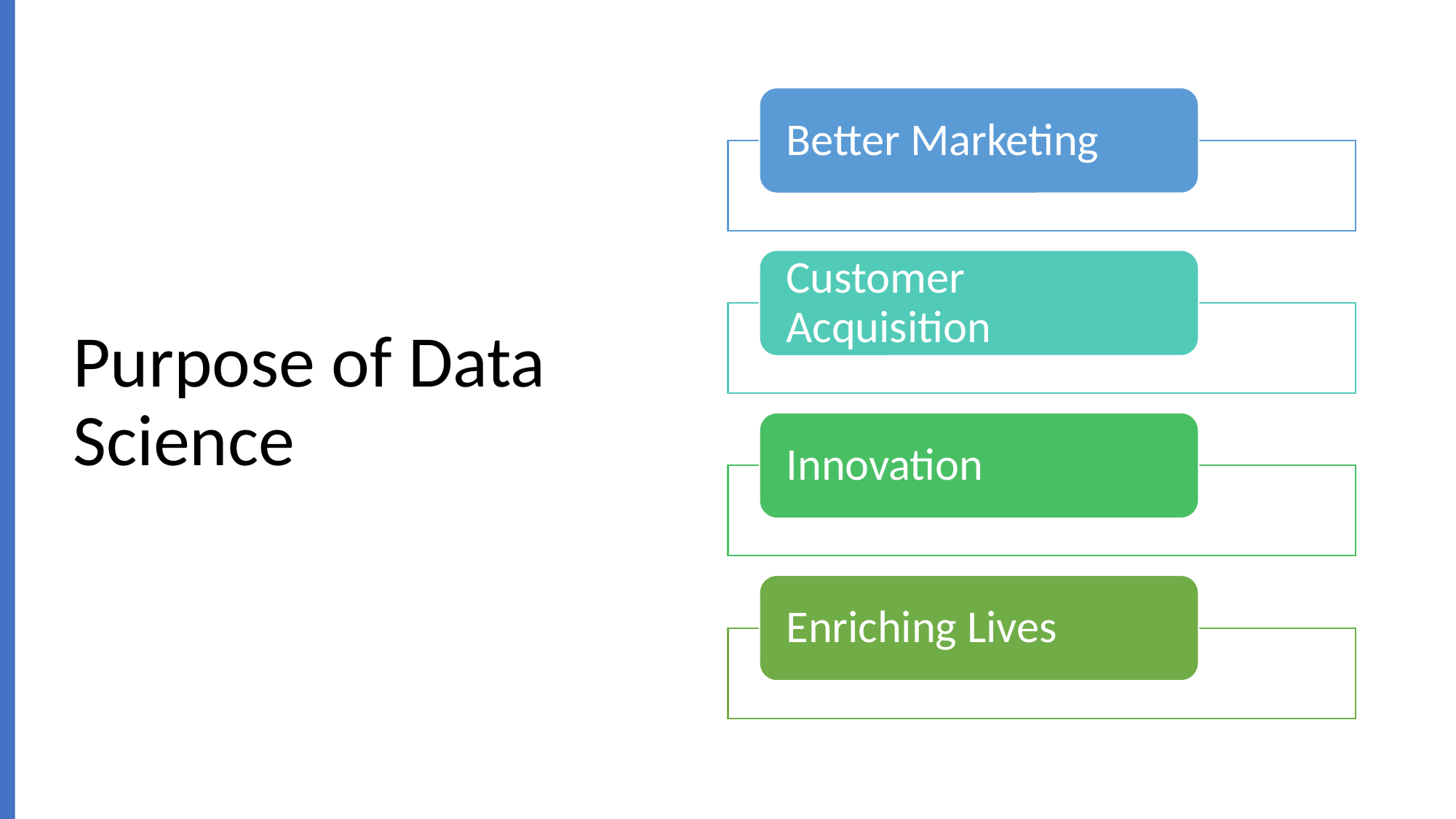

# Purpose of Data Science
Better Marketing
Customer Acquisition
Innovation
Enriching Lives